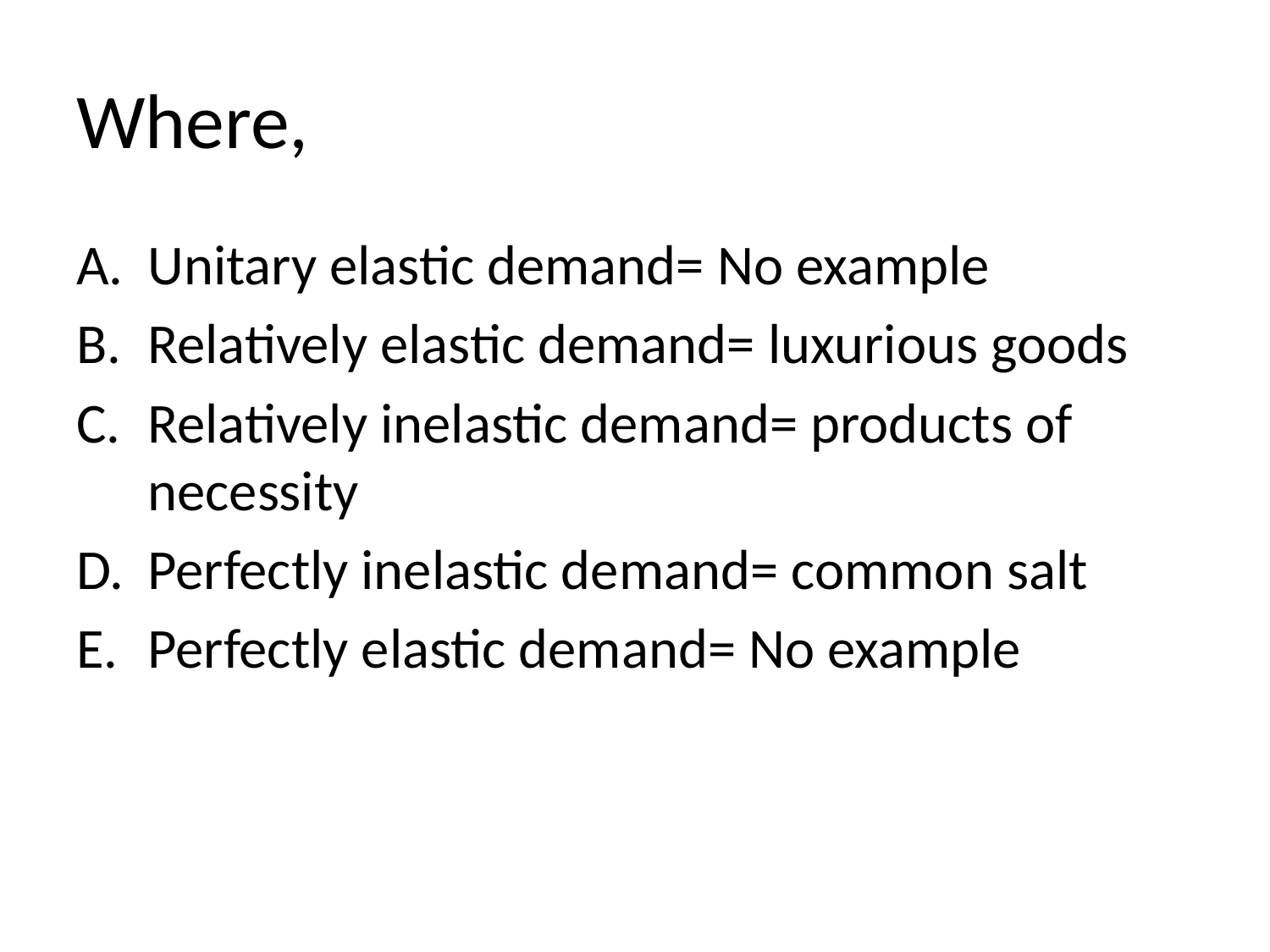

# Where,
Unitary elastic demand= No example
Relatively elastic demand= luxurious goods
Relatively inelastic demand= products of necessity
Perfectly inelastic demand= common salt
Perfectly elastic demand= No example